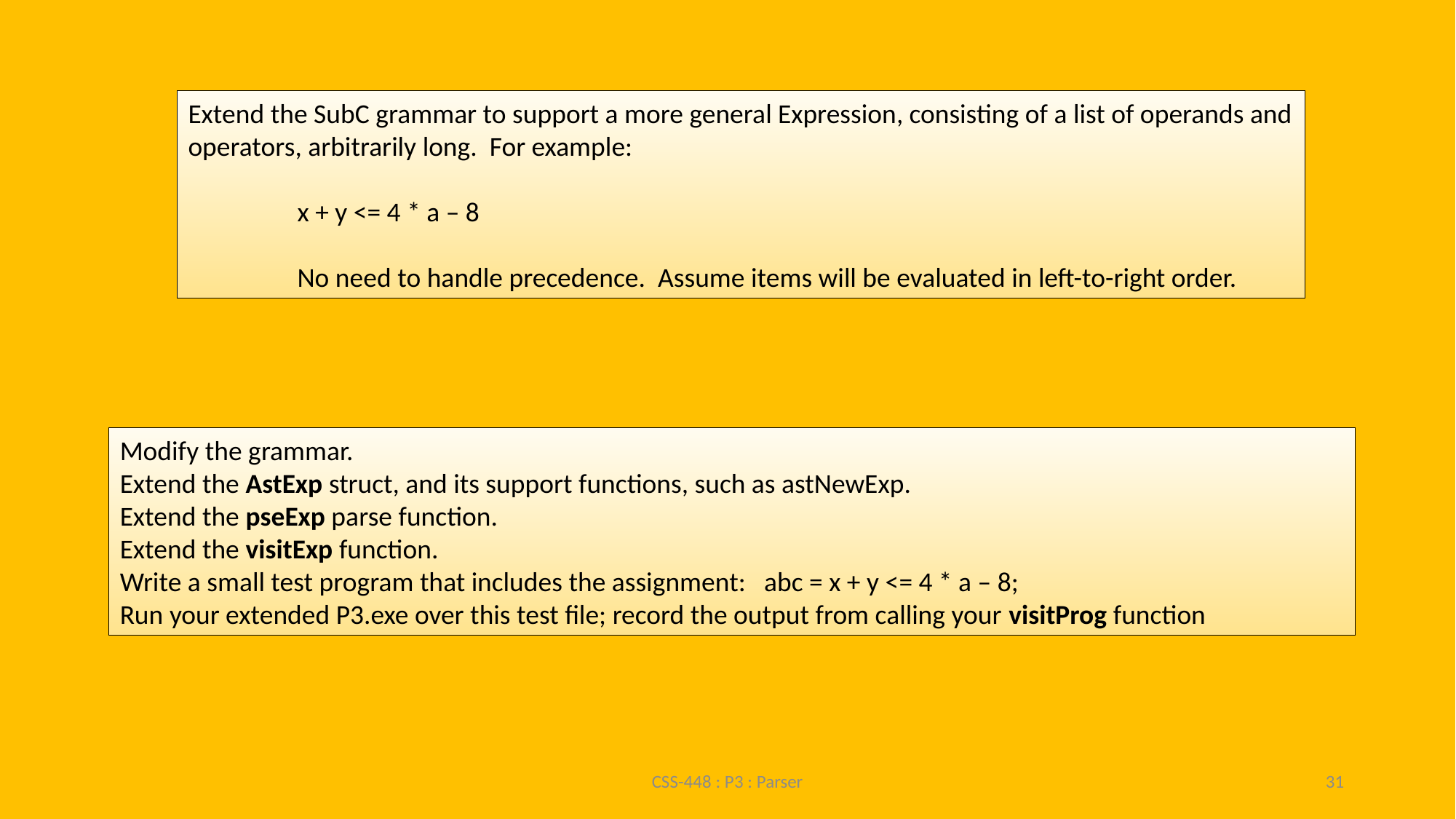

Extend the SubC grammar to support a more general Expression, consisting of a list of operands and operators, arbitrarily long.  For example:

x + y <= 4 * a – 8

No need to handle precedence.  Assume items will be evaluated in left-to-right order.
Modify the grammar.
Extend the AstExp struct, and its support functions, such as astNewExp.
Extend the pseExp parse function.
Extend the visitExp function.
Write a small test program that includes the assignment:   abc = x + y <= 4 * a – 8;
Run your extended P3.exe over this test file; record the output from calling your visitProg function
CSS-448 : P3 : Parser
31